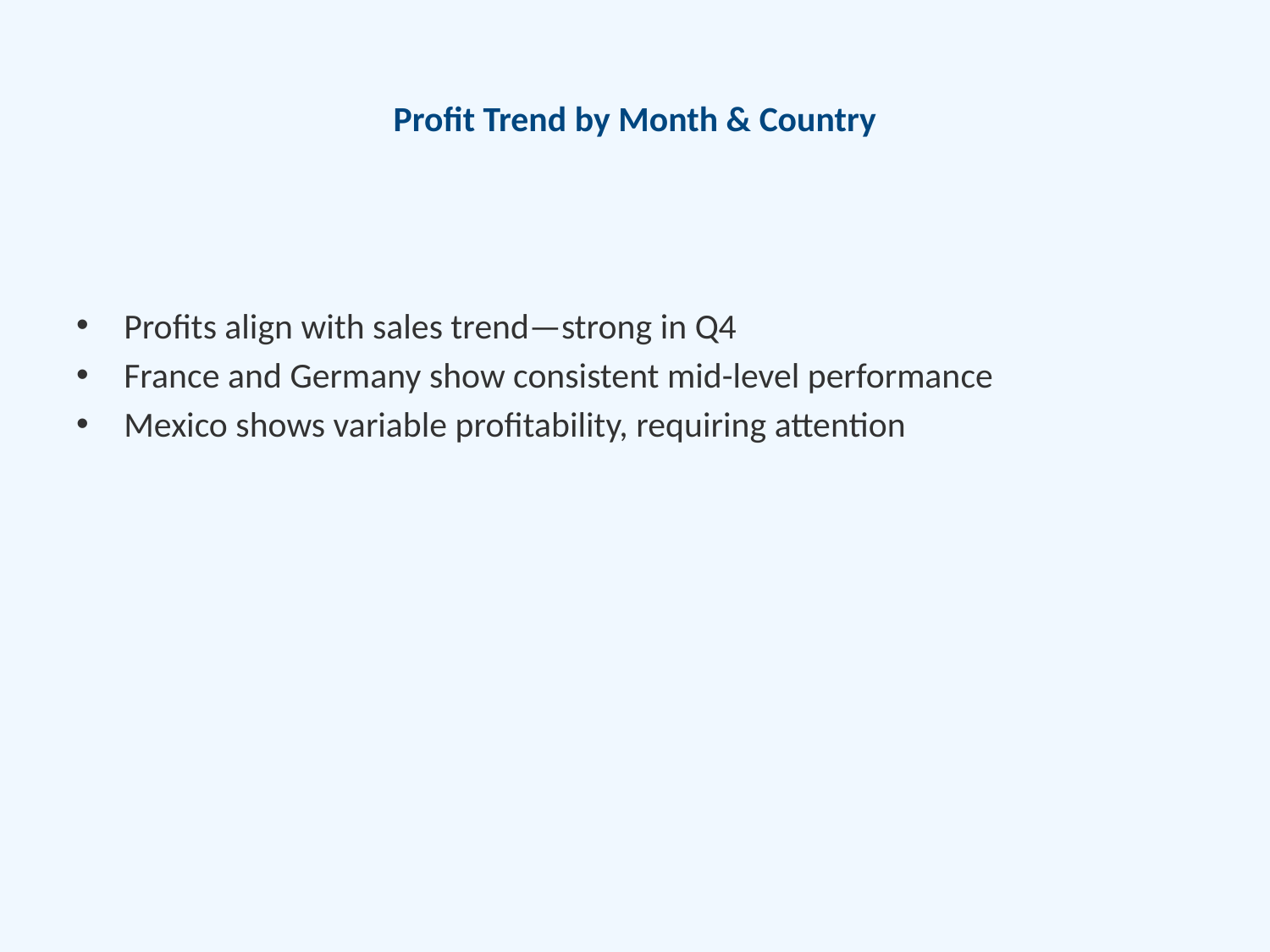

# Profit Trend by Month & Country

Profits align with sales trend—strong in Q4
France and Germany show consistent mid-level performance
Mexico shows variable profitability, requiring attention